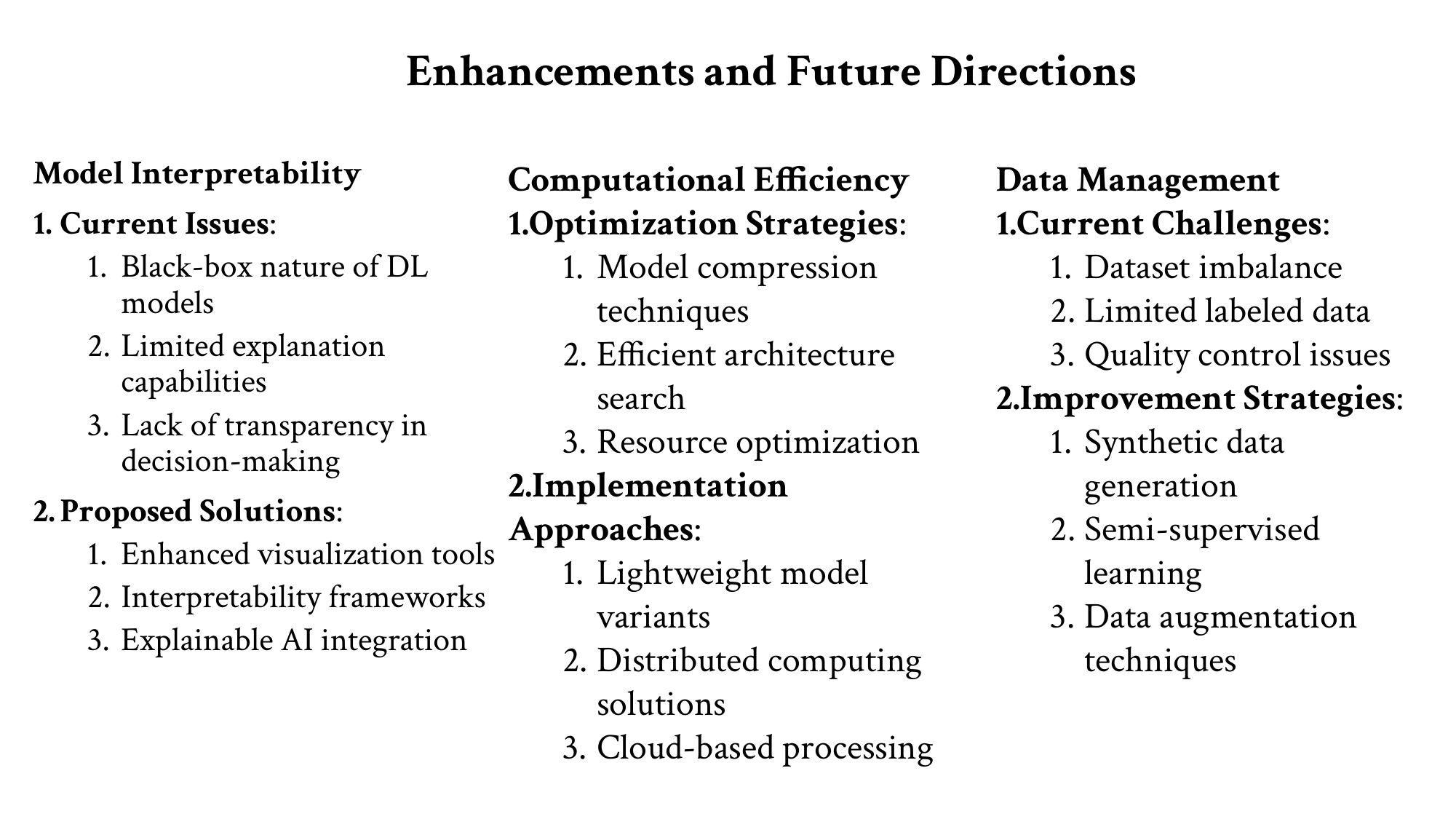

# Enhancements and Future Directions
Model Interpretability
Current Issues:
Black-box nature of DL models
Limited explanation capabilities
Lack of transparency in decision-making
Proposed Solutions:
Enhanced visualization tools
Interpretability frameworks
Explainable AI integration

Computational Efficiency
Optimization Strategies:
Model compression techniques
Efficient architecture search
Resource optimization
Implementation Approaches:
Lightweight model variants
Distributed computing solutions
Cloud-based processing
Data Management
Current Challenges:
Dataset imbalance
Limited labeled data
Quality control issues
Improvement Strategies:
Synthetic data generation
Semi-supervised learning
Data augmentation techniques